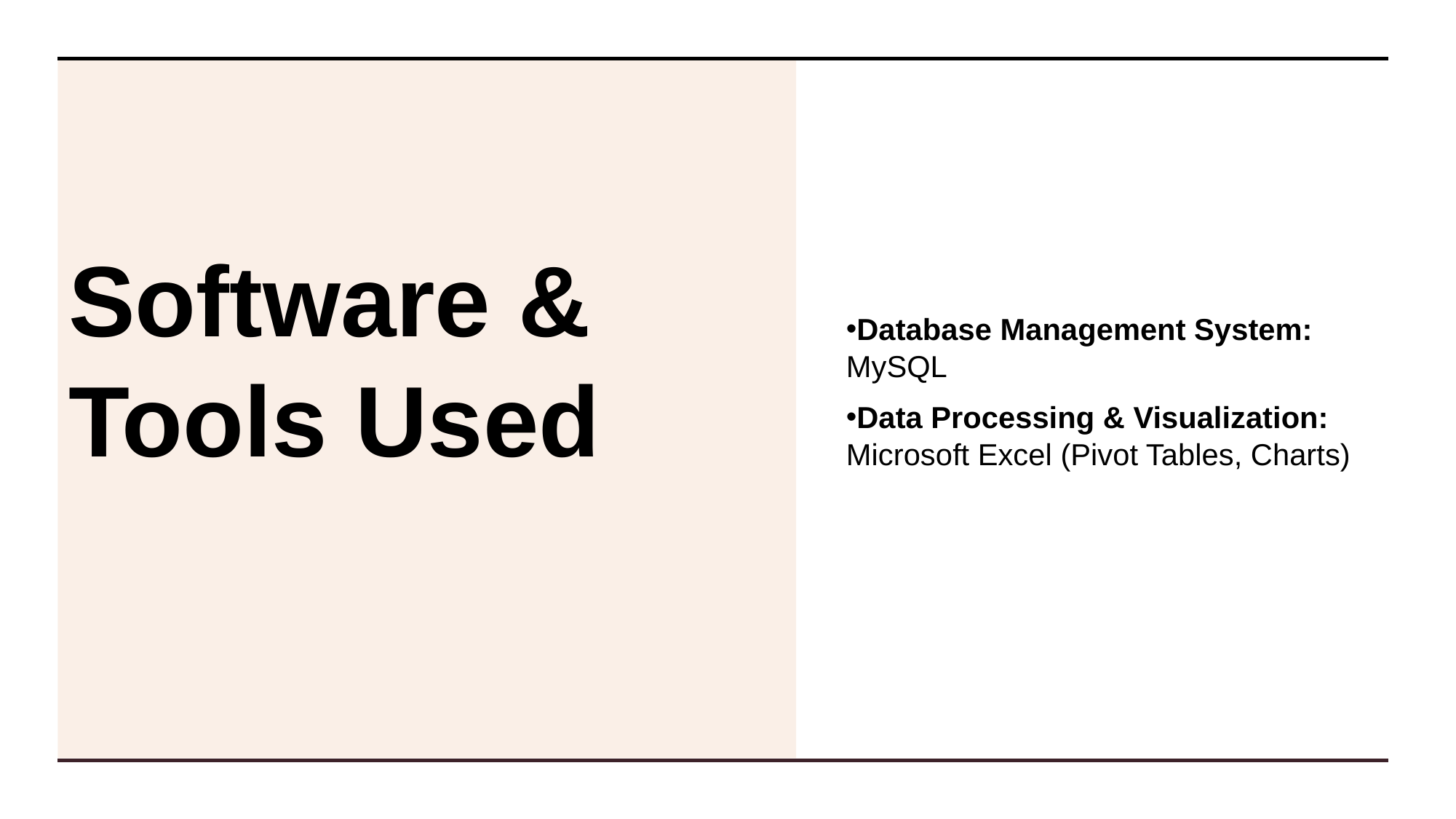

# Software & Tools Used
Database Management System: MySQL
Data Processing & Visualization: Microsoft Excel (Pivot Tables, Charts)